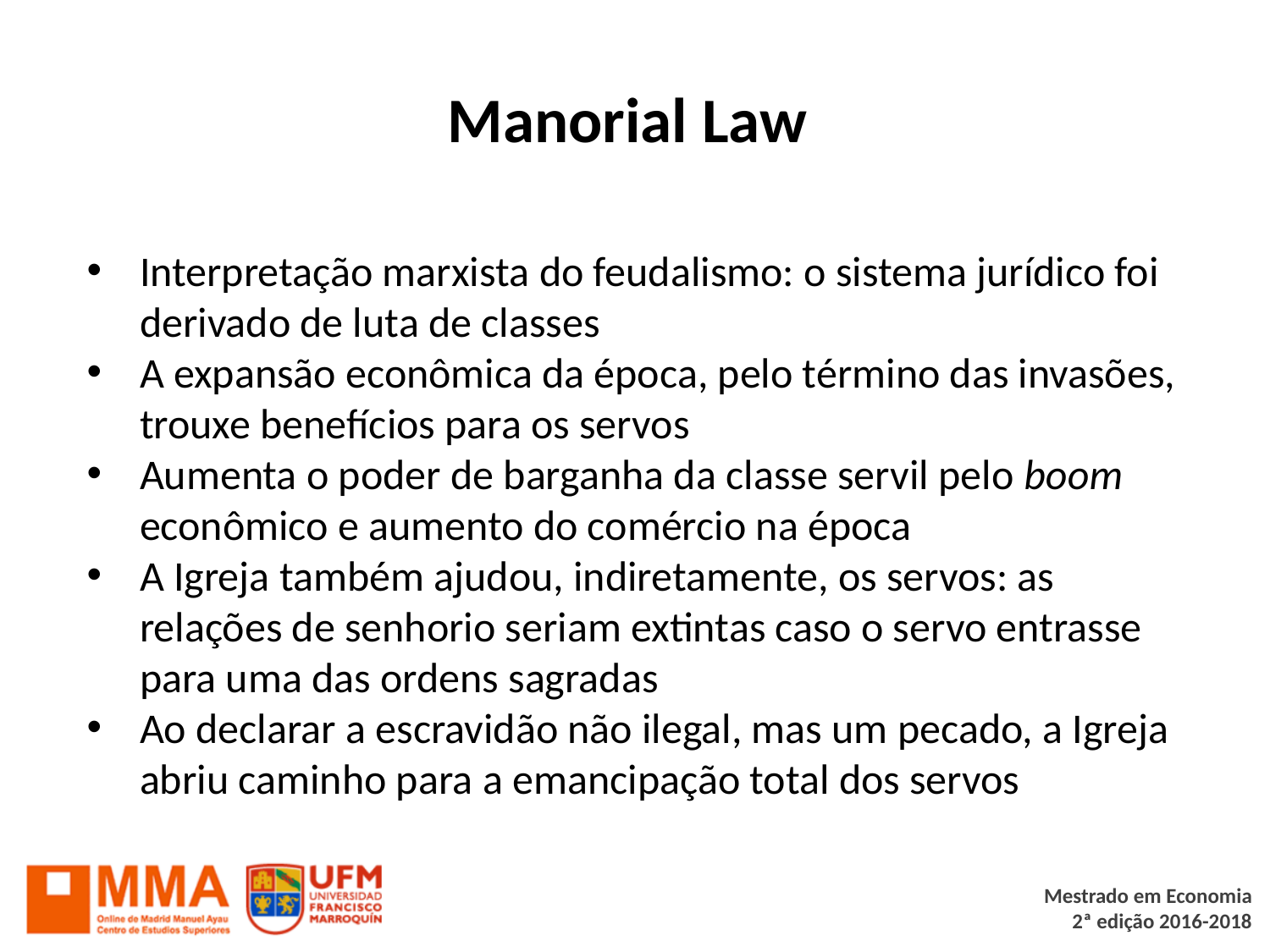

# Manorial Law
Interpretação marxista do feudalismo: o sistema jurídico foi derivado de luta de classes
A expansão econômica da época, pelo término das invasões, trouxe benefícios para os servos
Aumenta o poder de barganha da classe servil pelo boom econômico e aumento do comércio na época
A Igreja também ajudou, indiretamente, os servos: as relações de senhorio seriam extintas caso o servo entrasse para uma das ordens sagradas
Ao declarar a escravidão não ilegal, mas um pecado, a Igreja abriu caminho para a emancipação total dos servos